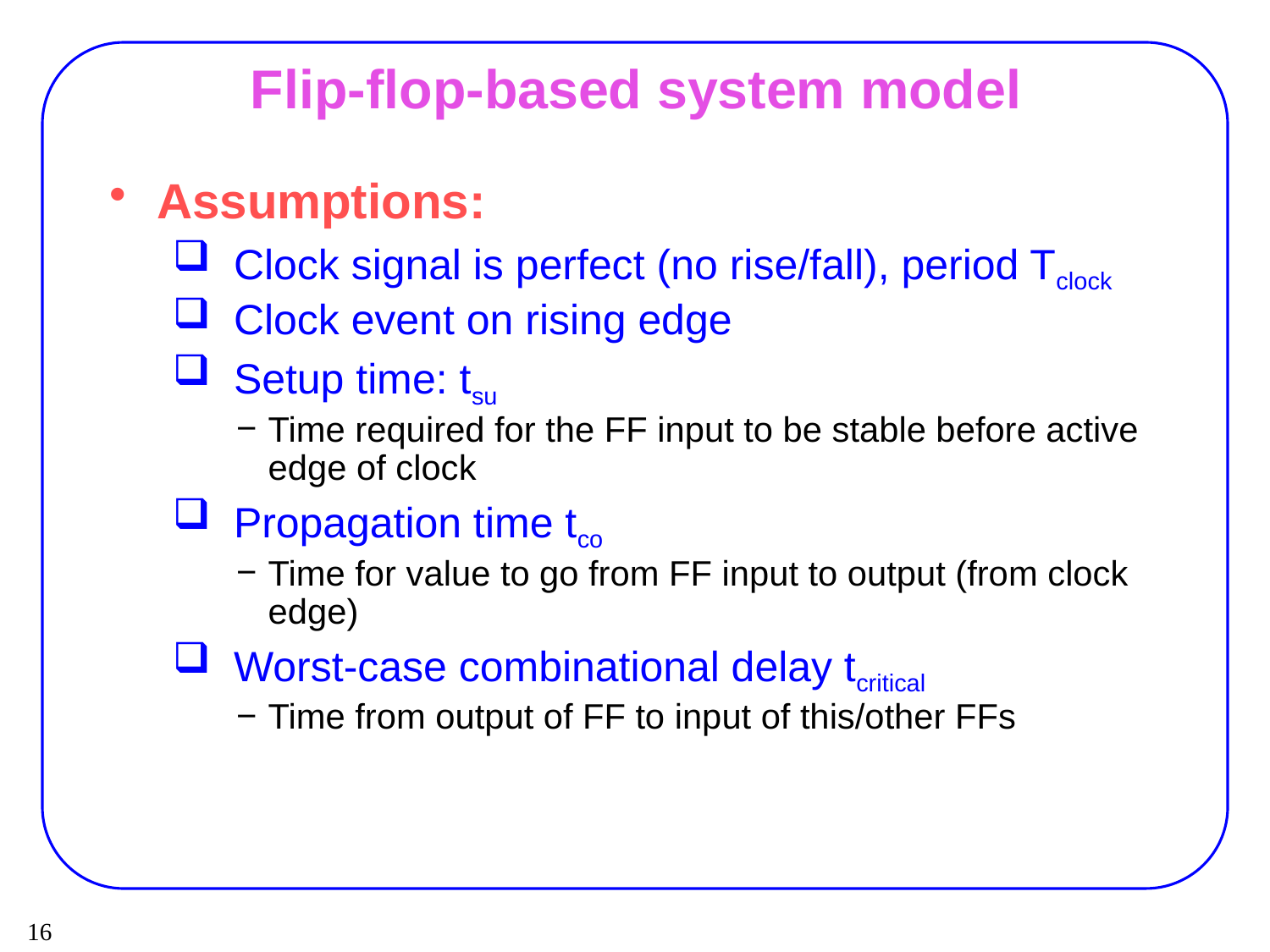

# Flip-flop-based system model
Assumptions:
Clock signal is perfect (no rise/fall), period Tclock
Clock event on rising edge
Setup time: tsu
Time required for the FF input to be stable before active edge of clock
Propagation time tco
Time for value to go from FF input to output (from clock edge)
Worst-case combinational delay tcritical
Time from output of FF to input of this/other FFs
16